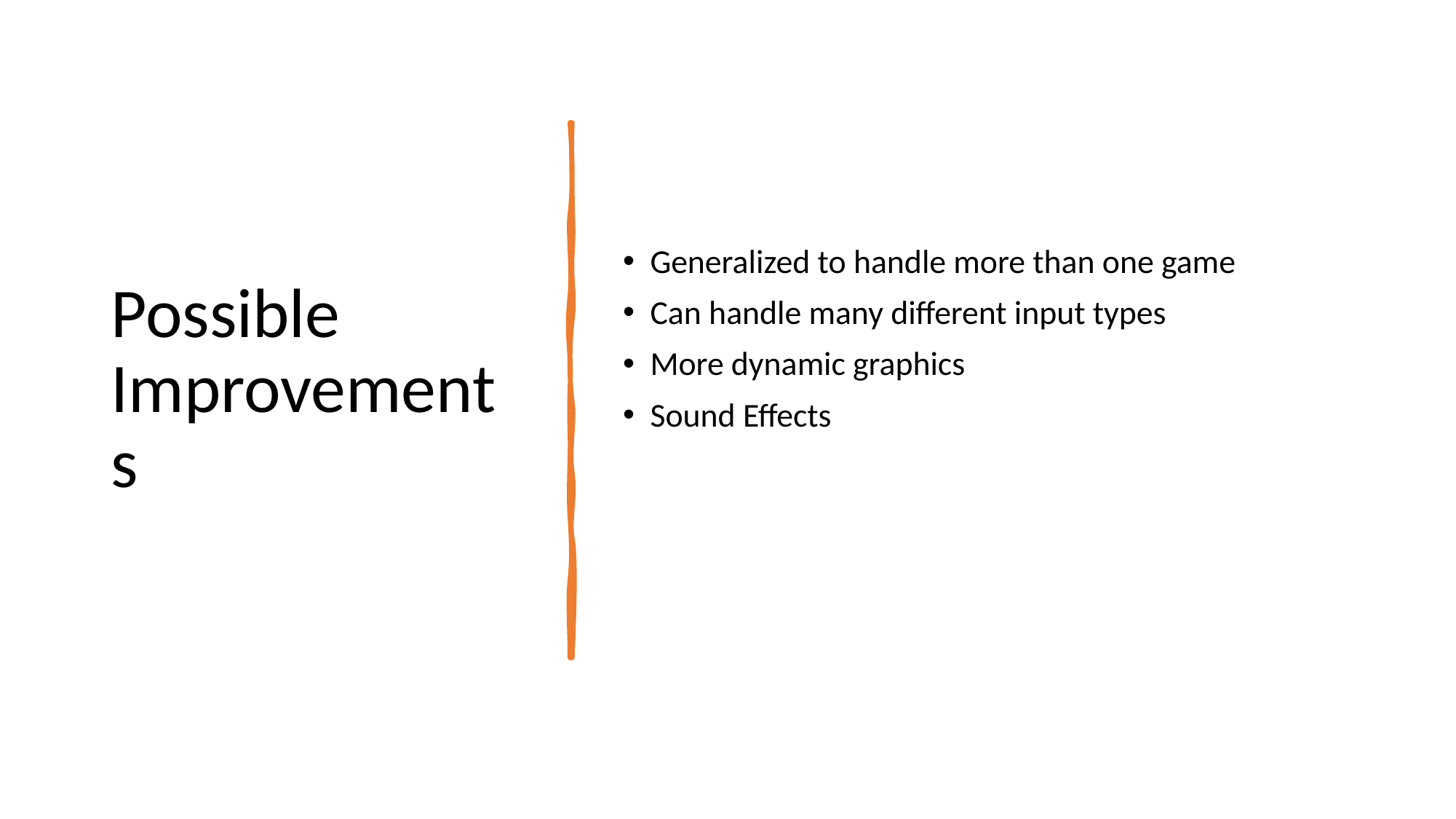

# Possible Improvements
Generalized to handle more than one game
Can handle many different input types
More dynamic graphics
Sound Effects